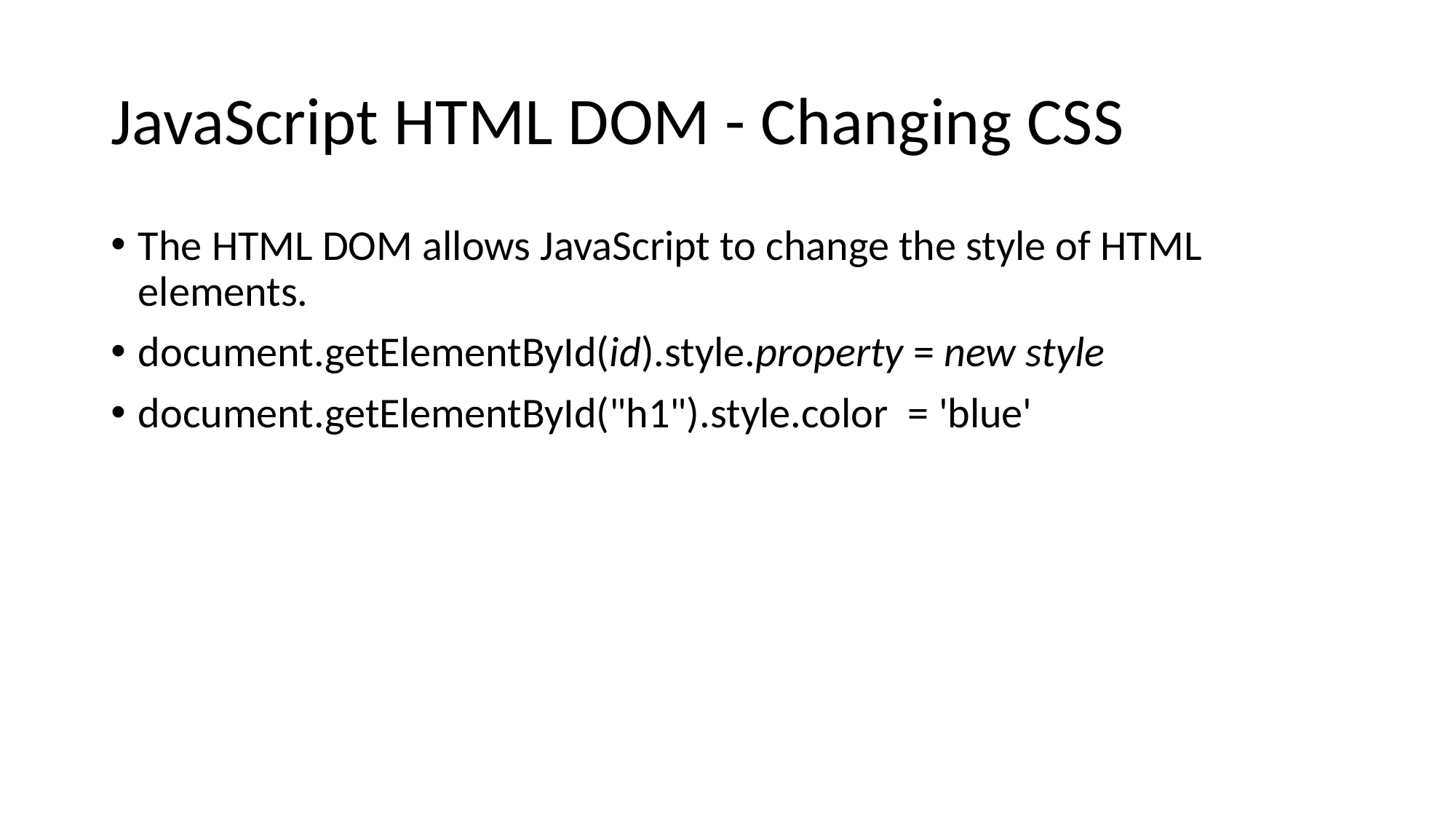

# JavaScript HTML DOM - Changing CSS
The HTML DOM allows JavaScript to change the style of HTML elements.
document.getElementById(id).style.property = new style
document.getElementById("h1").style.color  = 'blue'